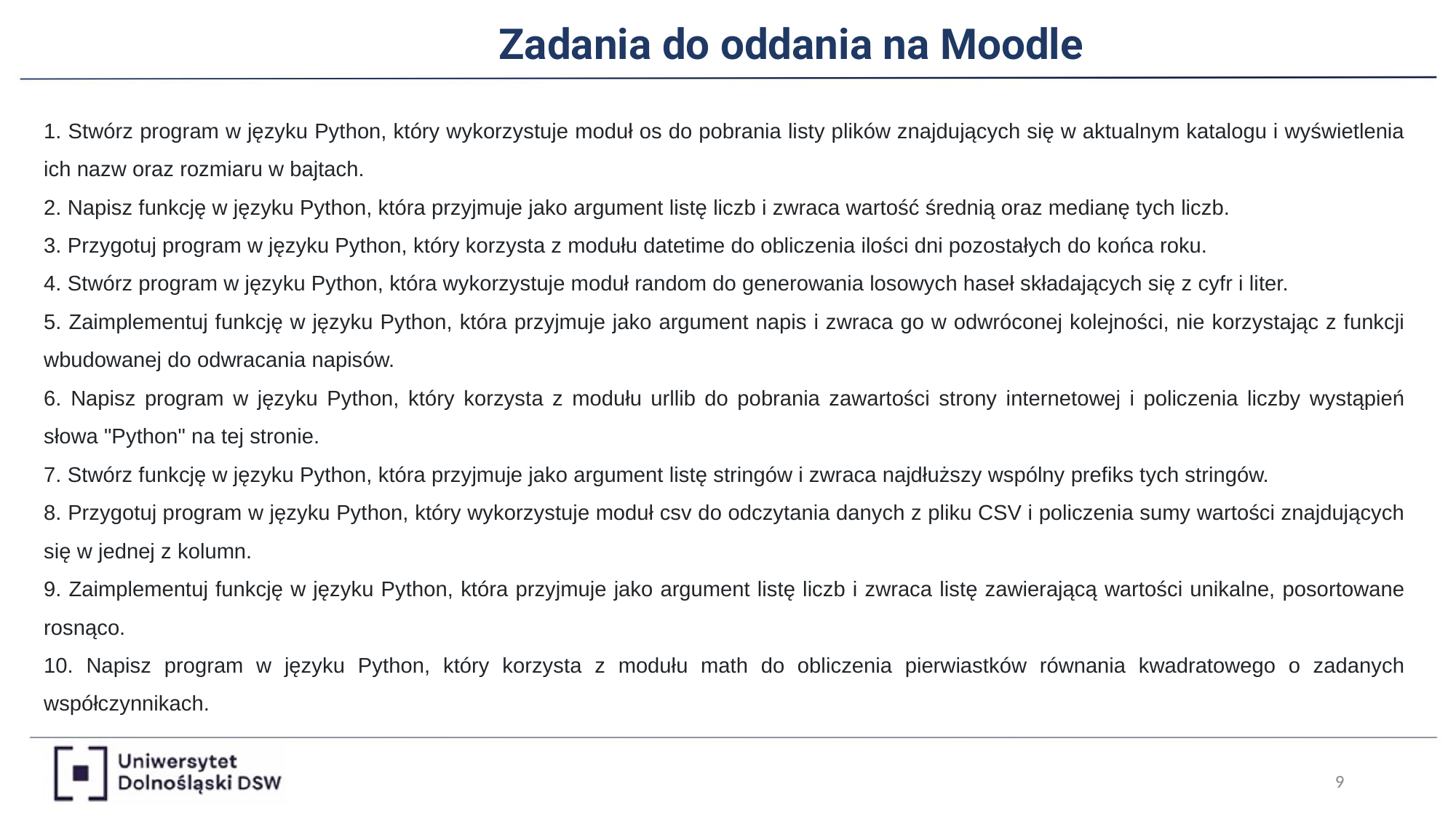

Zadania do oddania na Moodle
1. Stwórz program w języku Python, który wykorzystuje moduł os do pobrania listy plików znajdujących się w aktualnym katalogu i wyświetlenia ich nazw oraz rozmiaru w bajtach.
2. Napisz funkcję w języku Python, która przyjmuje jako argument listę liczb i zwraca wartość średnią oraz medianę tych liczb.
3. Przygotuj program w języku Python, który korzysta z modułu datetime do obliczenia ilości dni pozostałych do końca roku.
4. Stwórz program w języku Python, która wykorzystuje moduł random do generowania losowych haseł składających się z cyfr i liter.
5. Zaimplementuj funkcję w języku Python, która przyjmuje jako argument napis i zwraca go w odwróconej kolejności, nie korzystając z funkcji wbudowanej do odwracania napisów.
6. Napisz program w języku Python, który korzysta z modułu urllib do pobrania zawartości strony internetowej i policzenia liczby wystąpień słowa "Python" na tej stronie.
7. Stwórz funkcję w języku Python, która przyjmuje jako argument listę stringów i zwraca najdłuższy wspólny prefiks tych stringów.
8. Przygotuj program w języku Python, który wykorzystuje moduł csv do odczytania danych z pliku CSV i policzenia sumy wartości znajdujących się w jednej z kolumn.
9. Zaimplementuj funkcję w języku Python, która przyjmuje jako argument listę liczb i zwraca listę zawierającą wartości unikalne, posortowane rosnąco.
10. Napisz program w języku Python, który korzysta z modułu math do obliczenia pierwiastków równania kwadratowego o zadanych współczynnikach.
9